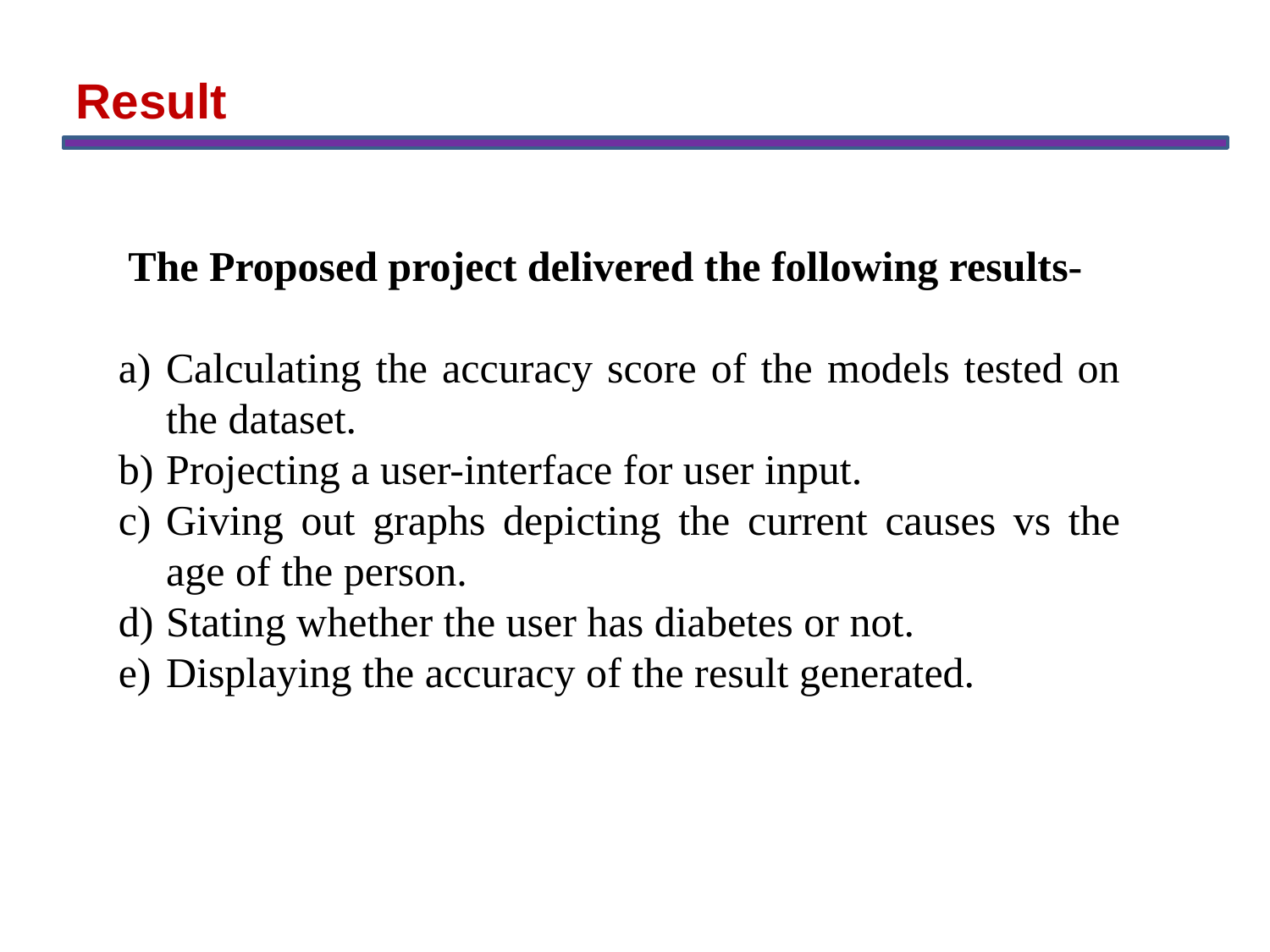

Result

The Proposed project delivered the following results-

Calculating the accuracy score of the models tested on the dataset.
Projecting a user-interface for user input.
Giving out graphs depicting the current causes vs the age of the person.
Stating whether the user has diabetes or not.
Displaying the accuracy of the result generated.